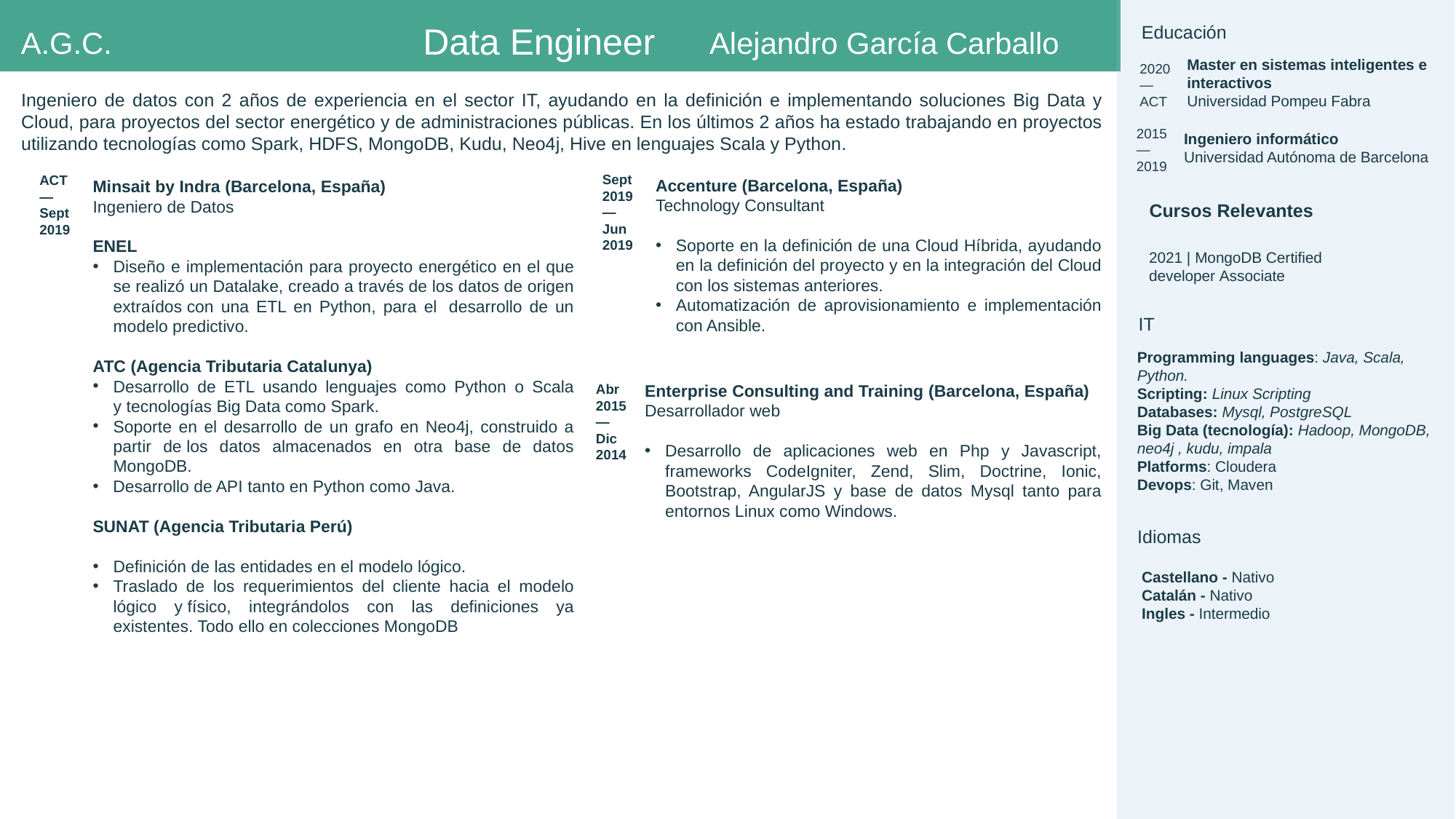

Data Engineer
Educación
A.G.C.
Alejandro García Carballo
Master en sistemas inteligentes e interactivos
Universidad Pompeu Fabra
2020
—
ACT
Ingeniero de datos con 2 años de experiencia en el sector IT, ayudando en la definición e implementando soluciones Big Data y Cloud, para proyectos del sector energético y de administraciones públicas. En los últimos 2 años ha estado trabajando en proyectos utilizando tecnologías como Spark, HDFS, MongoDB, Kudu, Neo4j, Hive en lenguajes Scala y Python.
2015
—
2019
Ingeniero informático
Universidad Autónoma de Barcelona
Sept 2019
—
Jun 2019

ACT
—
Sept 2019

Accenture (Barcelona, España)
Technology Consultant

Soporte en la definición de una Cloud Híbrida, ayudando en la definición del proyecto y en la integración del Cloud con los sistemas anteriores.
Automatización de aprovisionamiento e implementación con Ansible.
Minsait by Indra (Barcelona, España)
Ingeniero de Datos

ENEL
Diseño e implementación para proyecto energético en el que se realizó un Datalake, creado a través de los datos de origen extraídos con una ETL en Python, para el  desarrollo de un modelo predictivo.

ATC (Agencia Tributaria Catalunya)
Desarrollo de ETL usando lenguajes como Python o Scala y tecnologías Big Data como Spark.
Soporte en el desarrollo de un grafo en Neo4j, construido a partir de los datos almacenados en otra base de datos MongoDB.
Desarrollo de API tanto en Python como Java.

SUNAT (Agencia Tributaria Perú)

Definición de las entidades en el modelo lógico.
Traslado de los requerimientos del cliente hacia el modelo lógico y físico, integrándolos con las definiciones ya existentes. Todo ello en colecciones MongoDB

Cursos Relevantes
2021 | MongoDB Certified developer Associate
IT
Programming languages: Java, Scala, Python.
Scripting: Linux Scripting
Databases: Mysql, PostgreSQL
Big Data (tecnología): Hadoop, MongoDB, neo4j , kudu, impala
Platforms: Cloudera
Devops: Git, Maven
Enterprise Consulting and Training (Barcelona, España)
Desarrollador web

Desarrollo de aplicaciones web en Php y Javascript, frameworks CodeIgniter, Zend, Slim, Doctrine, Ionic, Bootstrap, AngularJS y base de datos Mysql tanto para entornos Linux como Windows.
Abr 2015
—
Dic 2014
Idiomas
Castellano - Nativo
Catalán - Nativo
Ingles - Intermedio